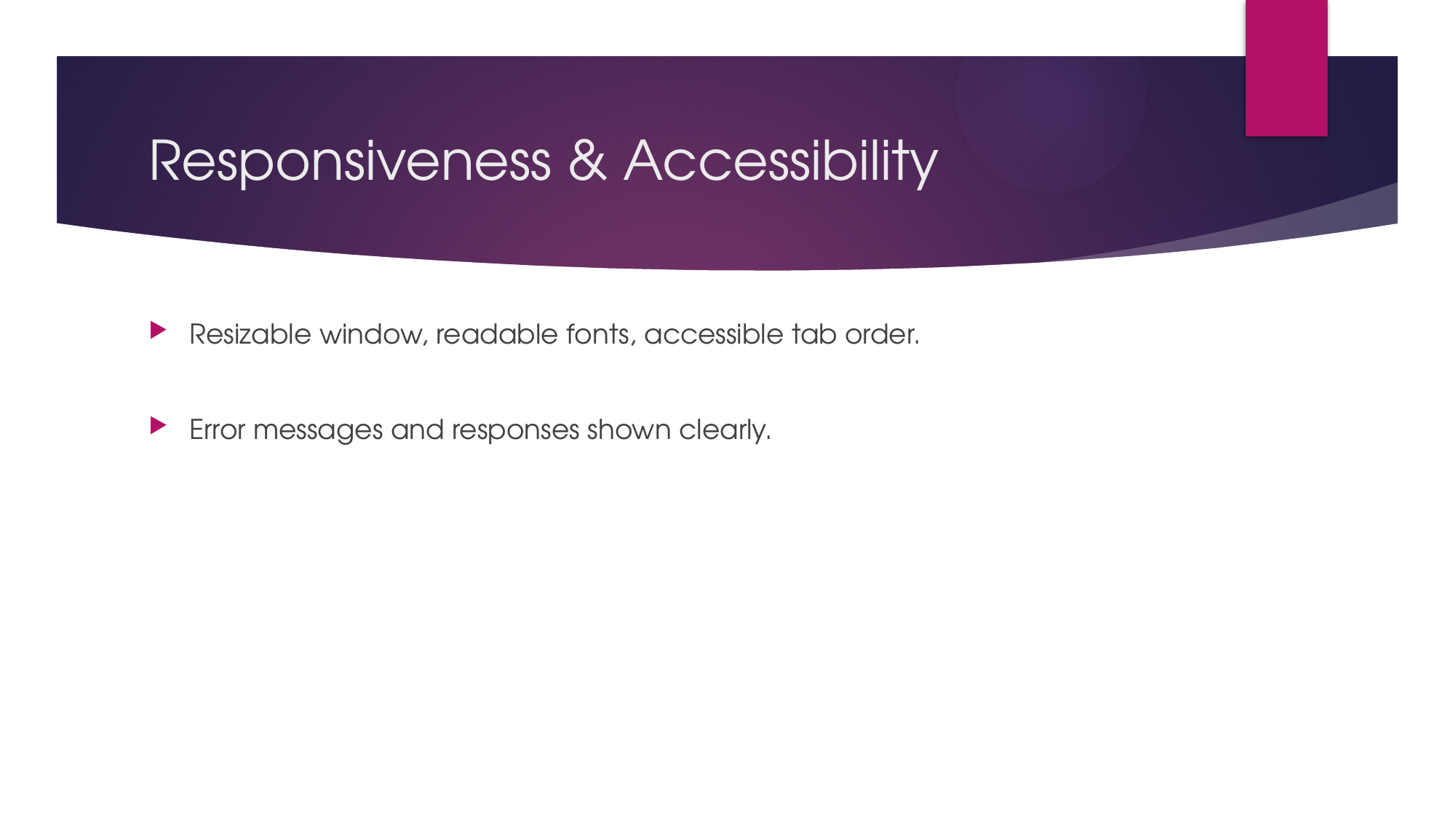

# Responsiveness & Accessibility
Resizable window, readable fonts, accessible tab order.

Error messages and responses shown clearly.